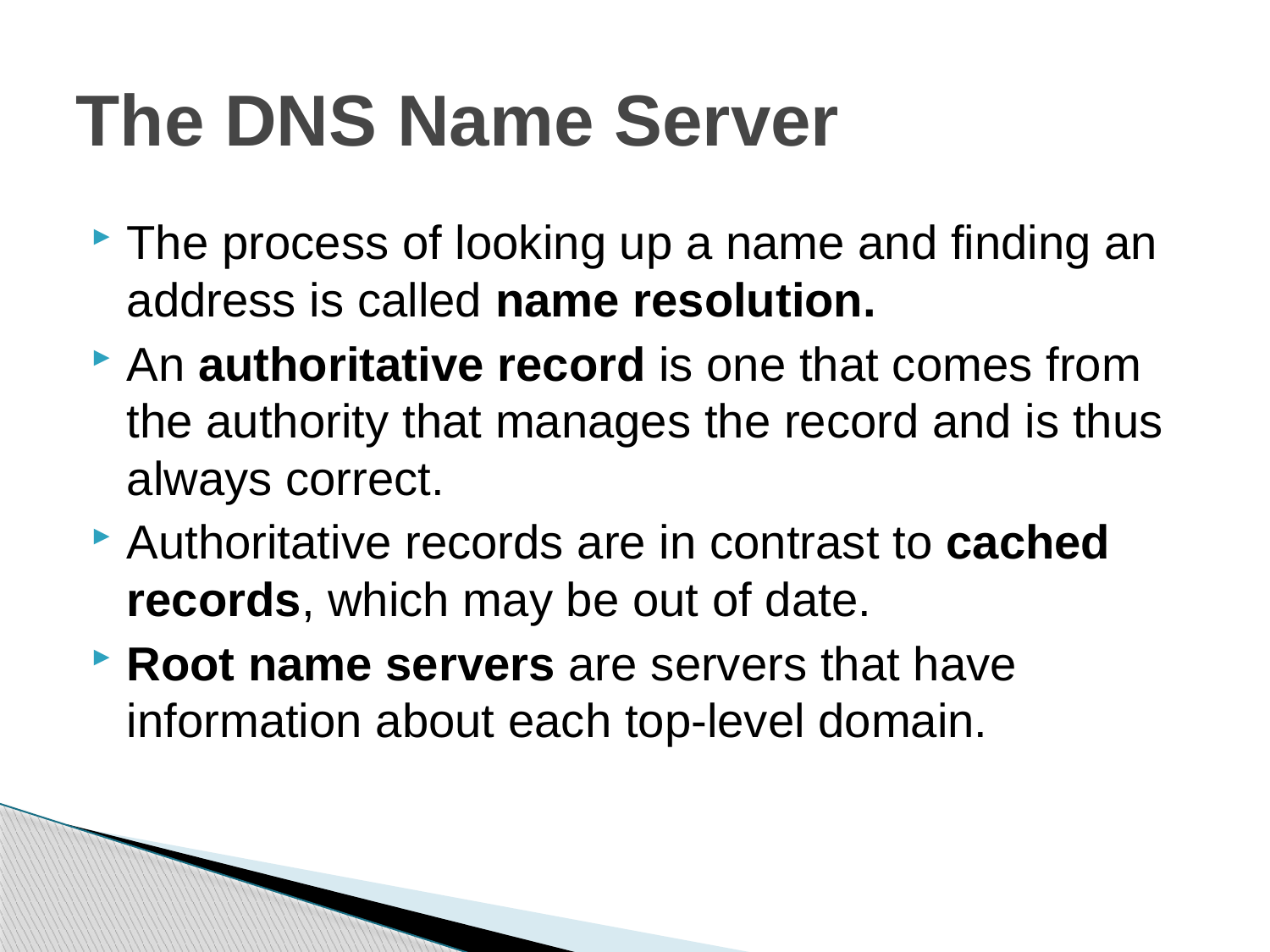

# The DNS Name Server
The process of looking up a name and finding an address is called name resolution.
An authoritative record is one that comes from the authority that manages the record and is thus always correct.
Authoritative records are in contrast to cached records, which may be out of date.
Root name servers are servers that have information about each top-level domain.